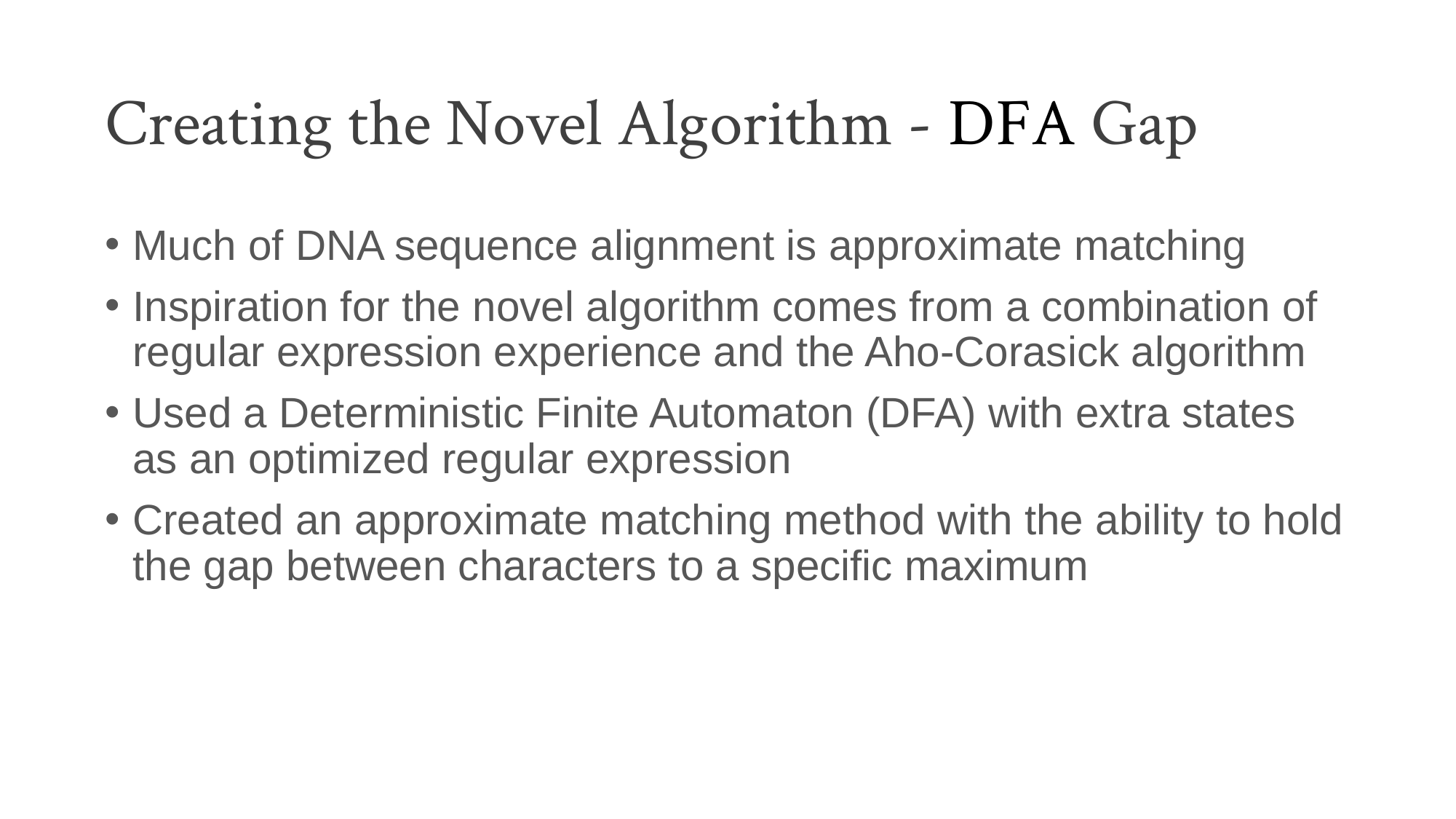

# Creating the Novel Algorithm - DFA Gap
Much of DNA sequence alignment is approximate matching
Inspiration for the novel algorithm comes from a combination of regular expression experience and the Aho-Corasick algorithm
Used a Deterministic Finite Automaton (DFA) with extra states as an optimized regular expression
Created an approximate matching method with the ability to hold the gap between characters to a specific maximum
9